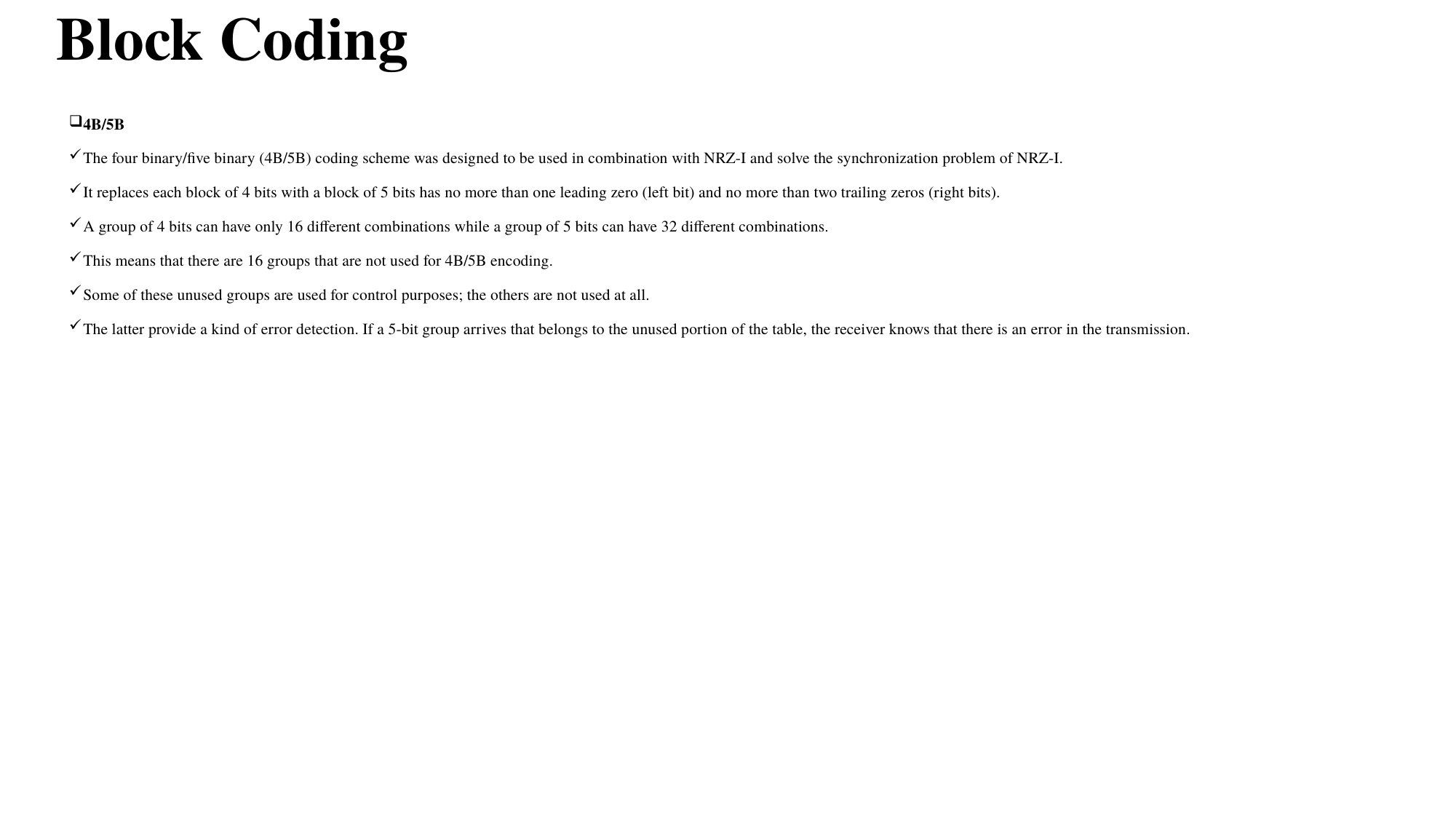

# Block Coding
4B/5B
The four binary/five binary (4B/5B) coding scheme was designed to be used in combination with NRZ-I and solve the synchronization problem of NRZ-I.
It replaces each block of 4 bits with a block of 5 bits has no more than one leading zero (left bit) and no more than two trailing zeros (right bits).
A group of 4 bits can have only 16 different combinations while a group of 5 bits can have 32 different combinations.
This means that there are 16 groups that are not used for 4B/5B encoding.
Some of these unused groups are used for control purposes; the others are not used at all.
The latter provide a kind of error detection. If a 5-bit group arrives that belongs to the unused portion of the table, the receiver knows that there is an error in the transmission.